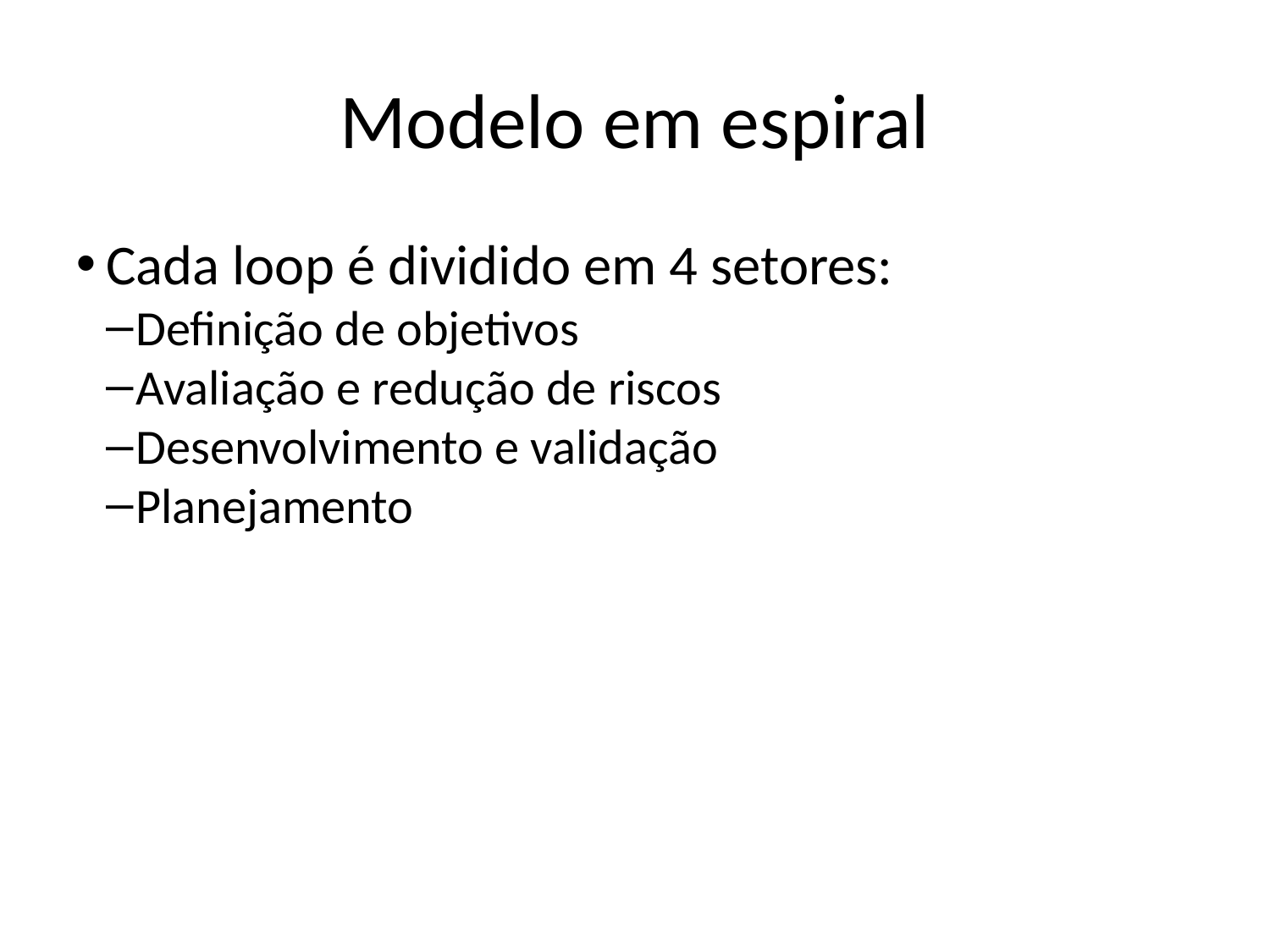

Modelo em espiral
Cada loop é dividido em 4 setores:
Definição de objetivos
Avaliação e redução de riscos
Desenvolvimento e validação
Planejamento